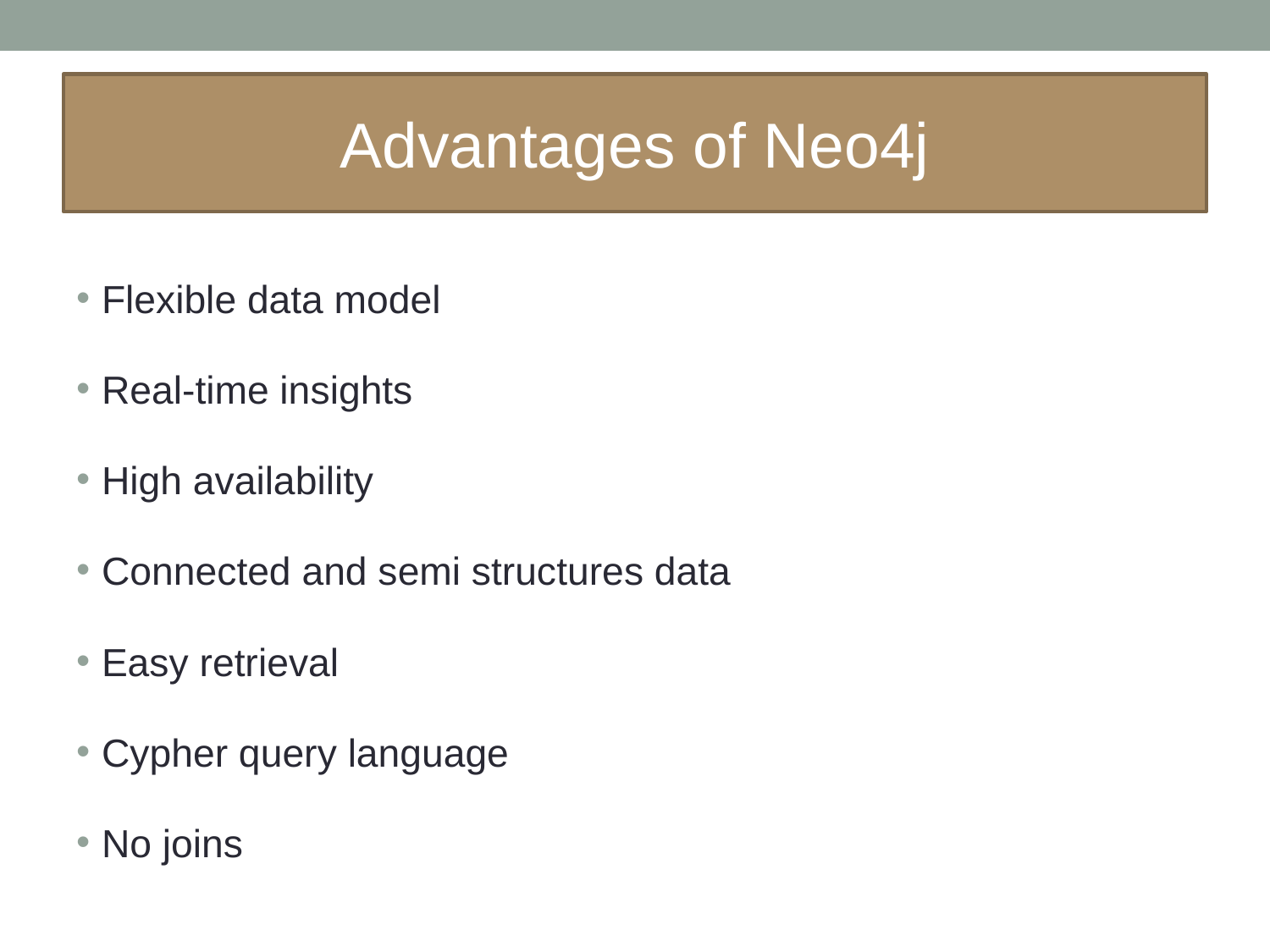

# Advantages of Neo4j

Flexible data model

Real-time insights

High availability

Connected and semi structures data

Easy retrieval

Cypher query language

No joins